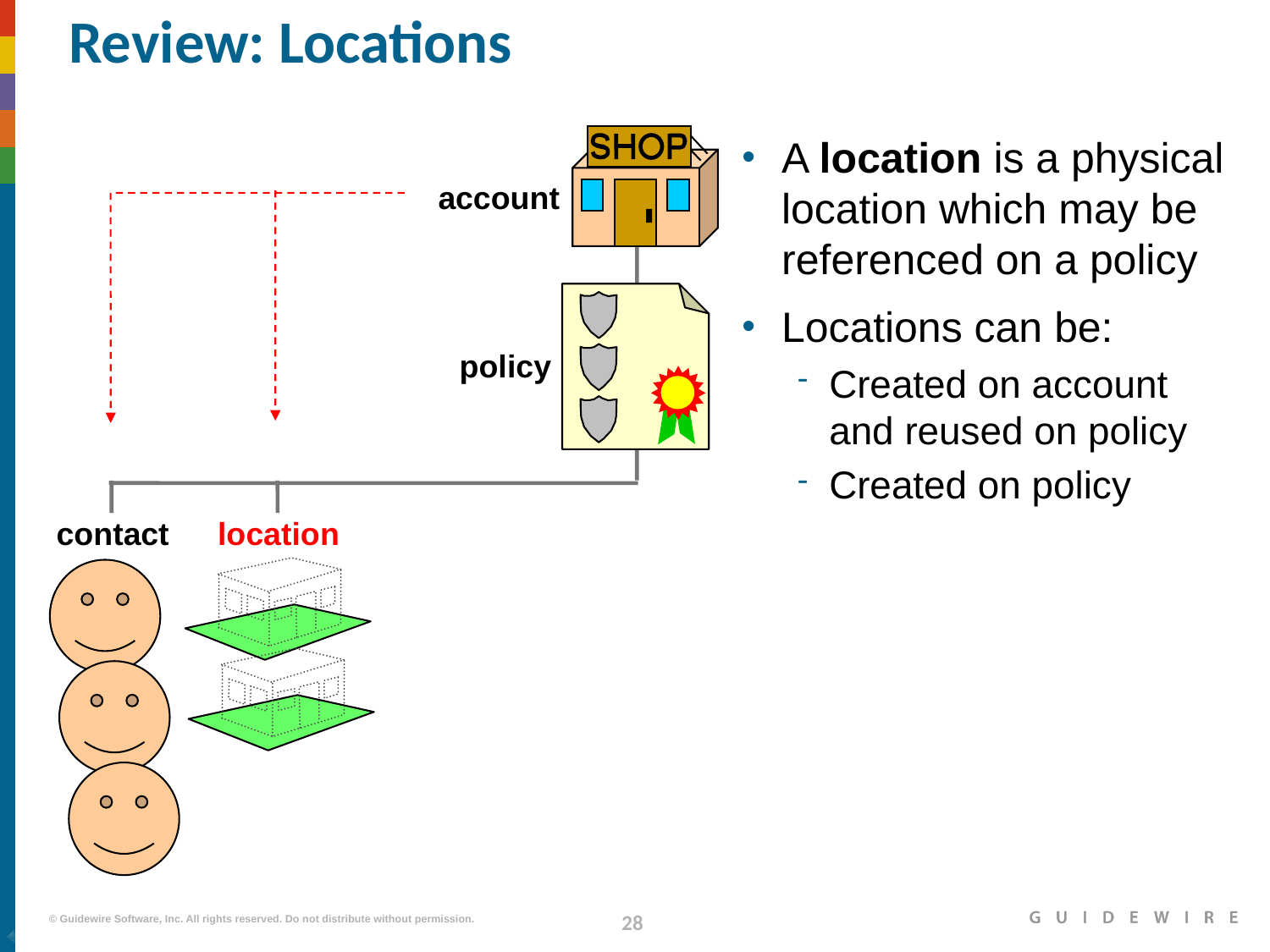

# Review: Locations

A location is a physical location which may be referenced on a policy
Locations can be:
Created on account and reused on policy
Created on policy
account

policy

contact
location